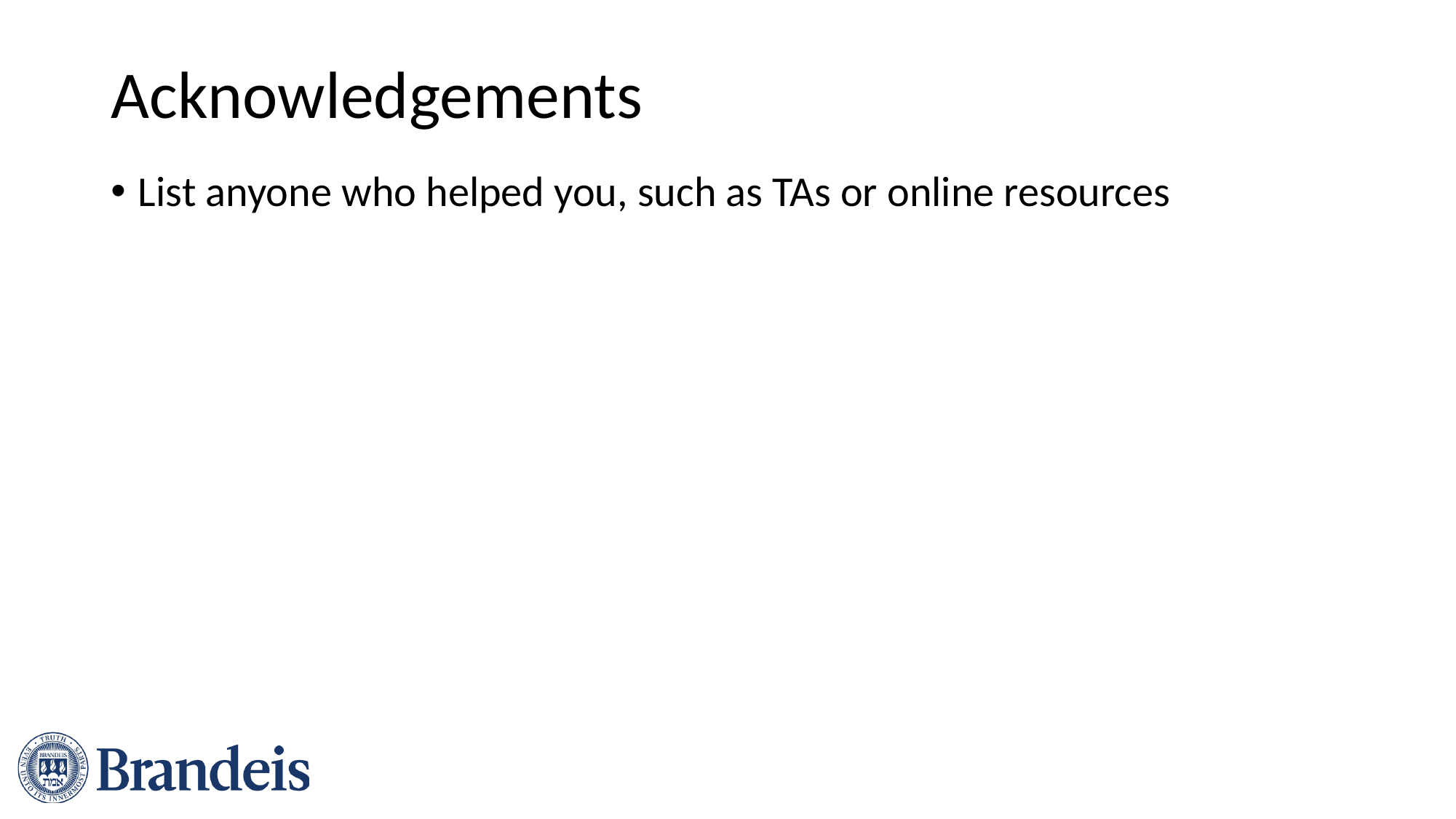

# Acknowledgements
List anyone who helped you, such as TAs or online resources